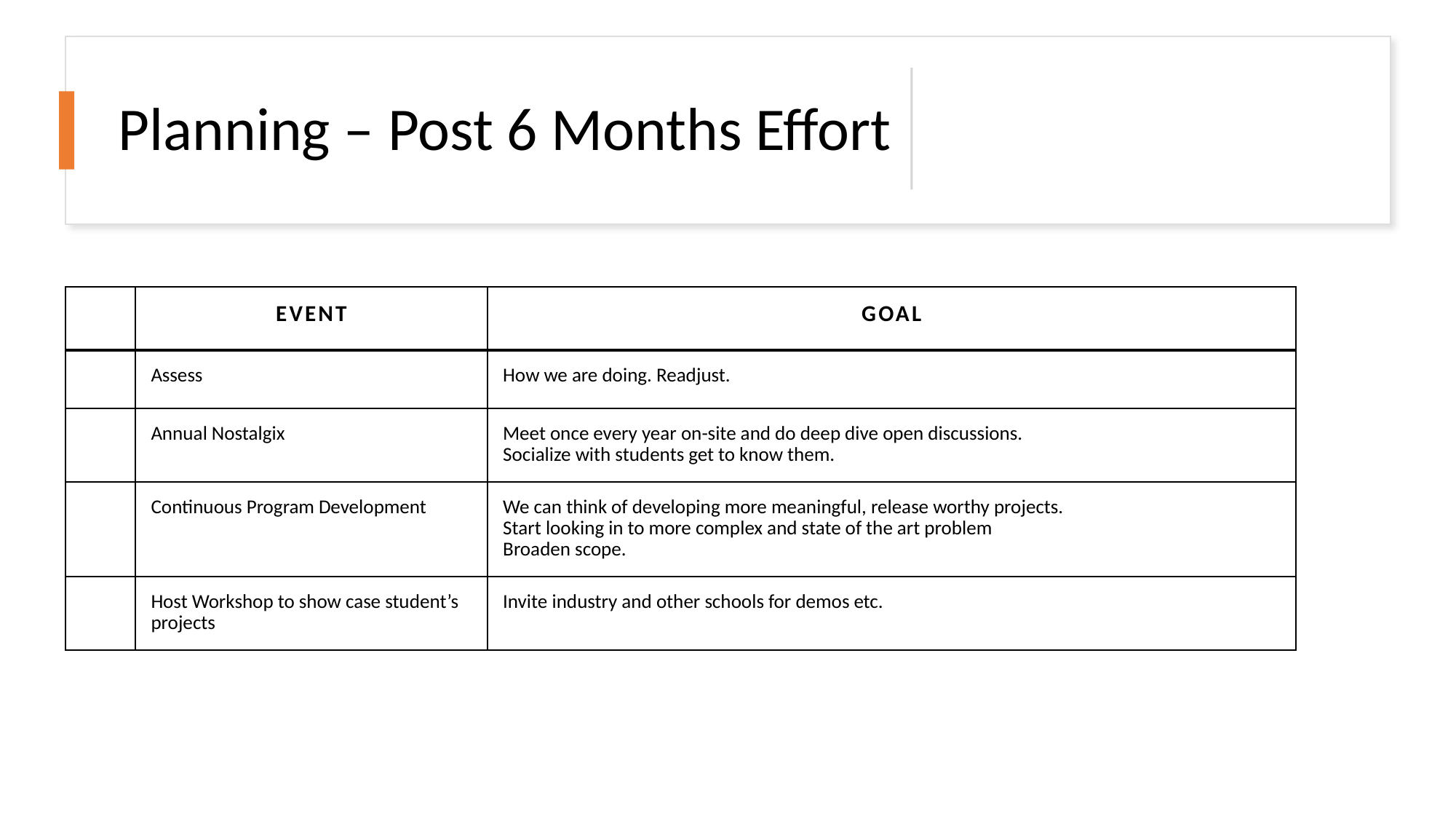

[KM1]This was going to happen on the start of the new session in July. But now, it may become a virtual event.

# Planning – Post 6 Months Effort

|  | Event | Goal |
| --- | --- | --- |
|  | Assess | How we are doing. Readjust. |
|  | Annual Nostalgix | Meet once every year on-site and do deep dive open discussions. Socialize with students get to know them. |
|  | Continuous Program Development | We can think of developing more meaningful, release worthy projects. Start looking in to more complex and state of the art problem Broaden scope. |
|  | Host Workshop to show case student’s projects | Invite industry and other schools for demos etc. |